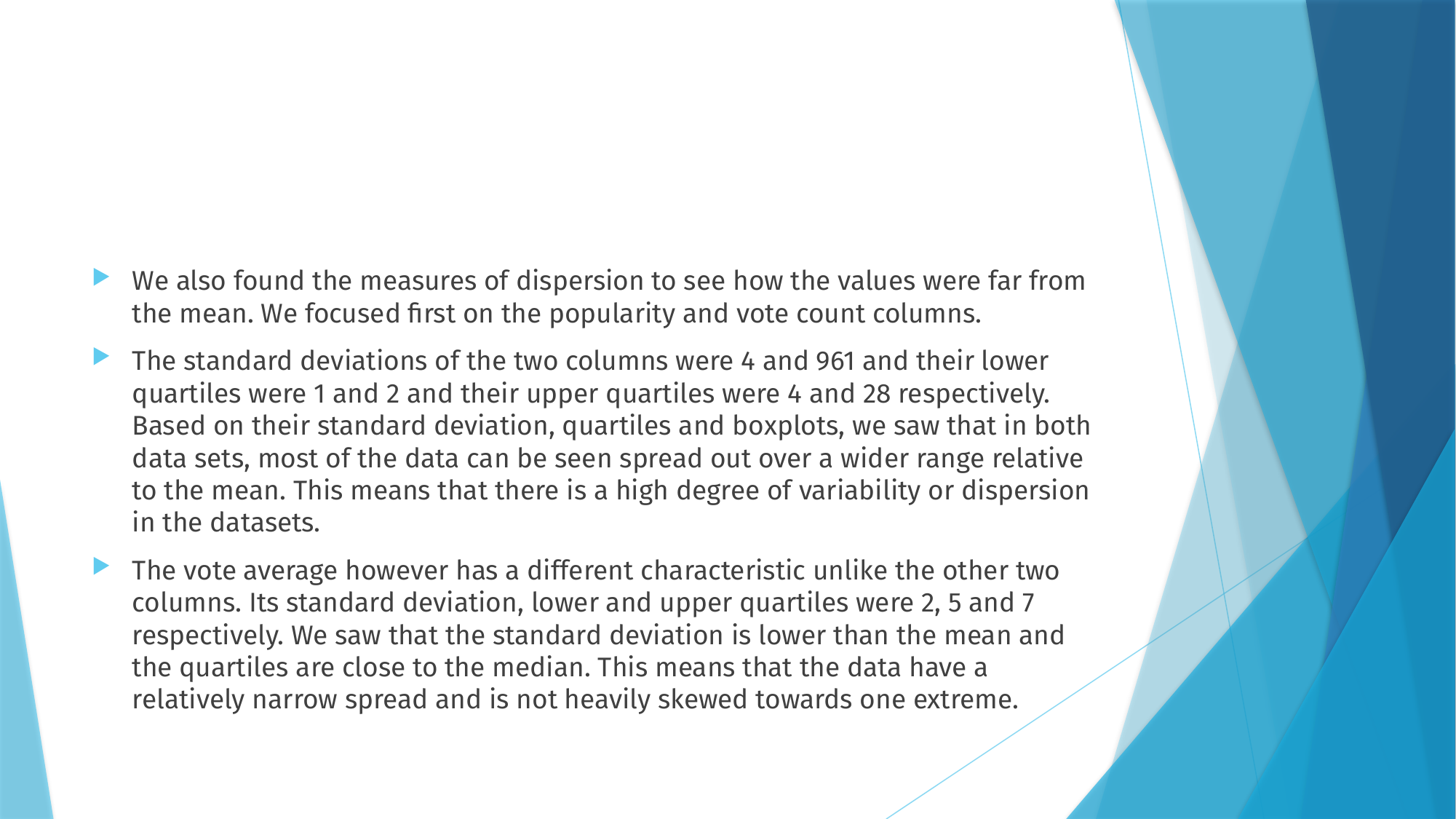

We also found the measures of dispersion to see how the values were far from the mean. We focused first on the popularity and vote count columns.
The standard deviations of the two columns were 4 and 961 and their lower quartiles were 1 and 2 and their upper quartiles were 4 and 28 respectively. Based on their standard deviation, quartiles and boxplots, we saw that in both data sets, most of the data can be seen spread out over a wider range relative to the mean. This means that there is a high degree of variability or dispersion in the datasets.
The vote average however has a different characteristic unlike the other two columns. Its standard deviation, lower and upper quartiles were 2, 5 and 7 respectively. We saw that the standard deviation is lower than the mean and the quartiles are close to the median. This means that the data have a relatively narrow spread and is not heavily skewed towards one extreme.